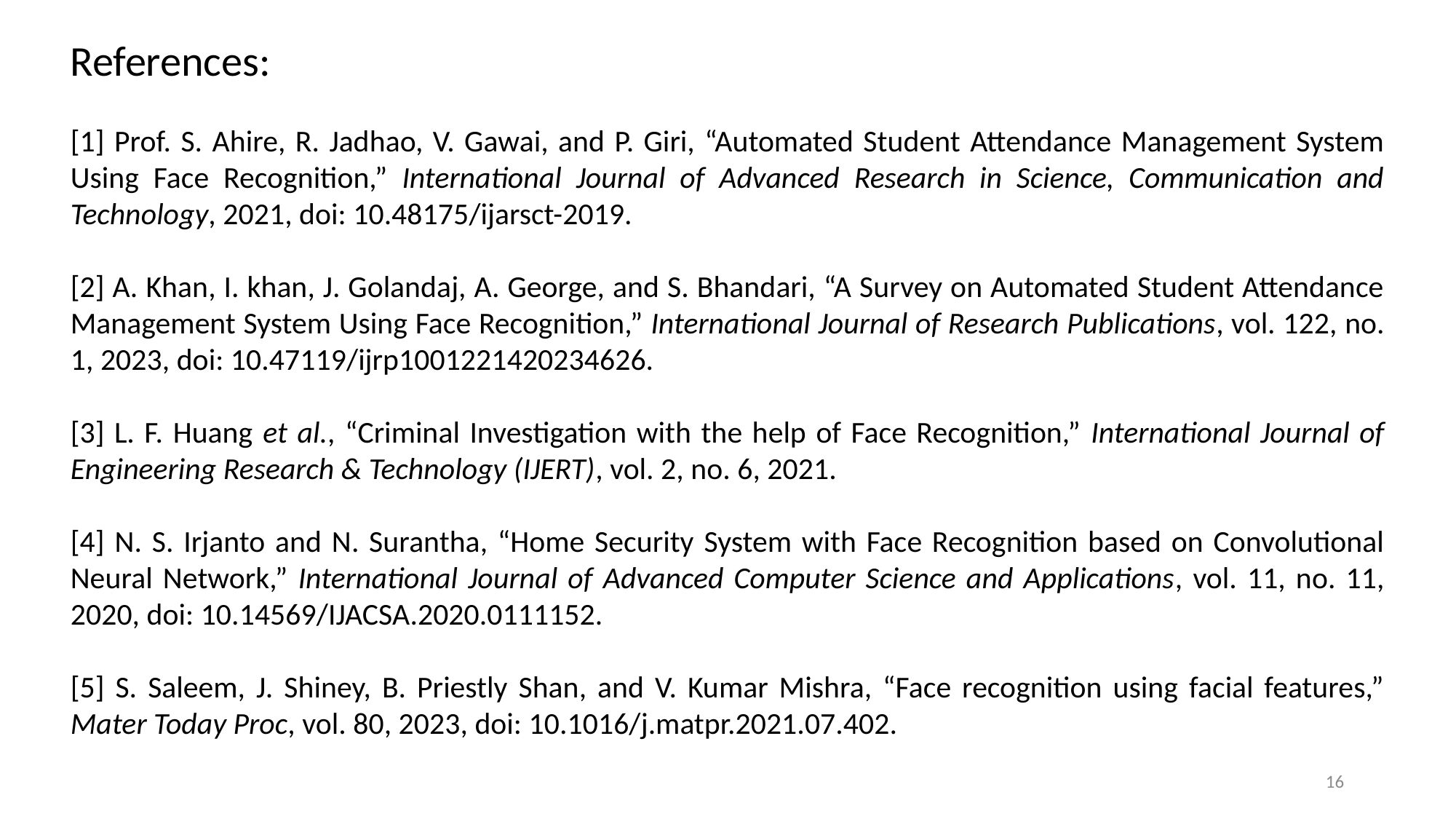

References:

[1] Prof. S. Ahire, R. Jadhao, V. Gawai, and P. Giri, “Automated Student Attendance Management System Using Face Recognition,” International Journal of Advanced Research in Science, Communication and Technology, 2021, doi: 10.48175/ijarsct-2019.

[2] A. Khan, I. khan, J. Golandaj, A. George, and S. Bhandari, “A Survey on Automated Student Attendance Management System Using Face Recognition,” International Journal of Research Publications, vol. 122, no. 1, 2023, doi: 10.47119/ijrp1001221420234626.

[3] L. F. Huang et al., “Criminal Investigation with the help of Face Recognition,” International Journal of Engineering Research & Technology (IJERT), vol. 2, no. 6, 2021.

[4] N. S. Irjanto and N. Surantha, “Home Security System with Face Recognition based on Convolutional Neural Network,” International Journal of Advanced Computer Science and Applications, vol. 11, no. 11, 2020, doi: 10.14569/IJACSA.2020.0111152.

[5] S. Saleem, J. Shiney, B. Priestly Shan, and V. Kumar Mishra, “Face recognition using facial features,” Mater Today Proc, vol. 80, 2023, doi: 10.1016/j.matpr.2021.07.402.

16